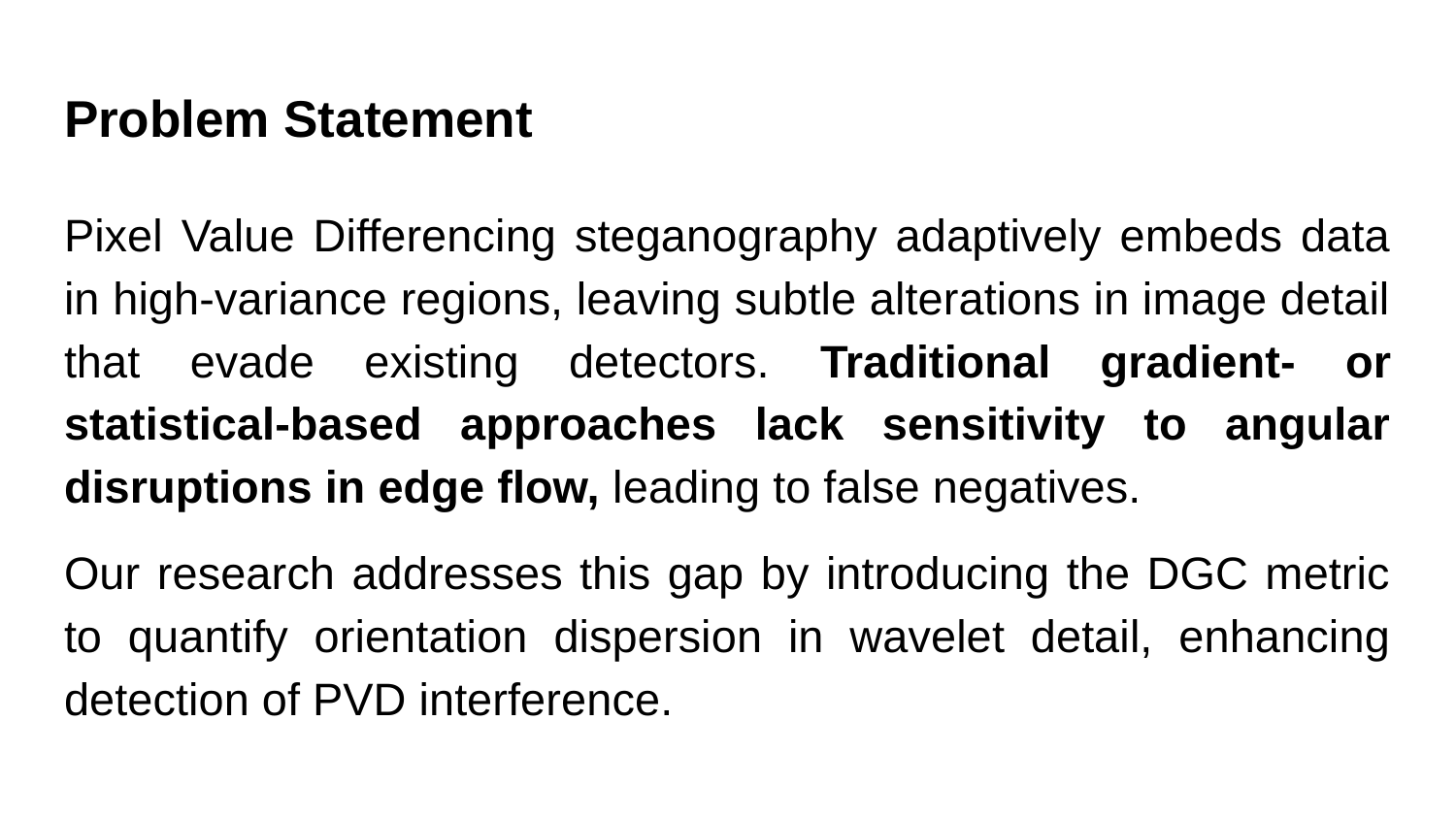

# Problem Statement
Pixel Value Differencing steganography adaptively embeds data in high‑variance regions, leaving subtle alterations in image detail that evade existing detectors. Traditional gradient- or statistical-based approaches lack sensitivity to angular disruptions in edge flow, leading to false negatives.
Our research addresses this gap by introducing the DGC metric to quantify orientation dispersion in wavelet detail, enhancing detection of PVD interference.